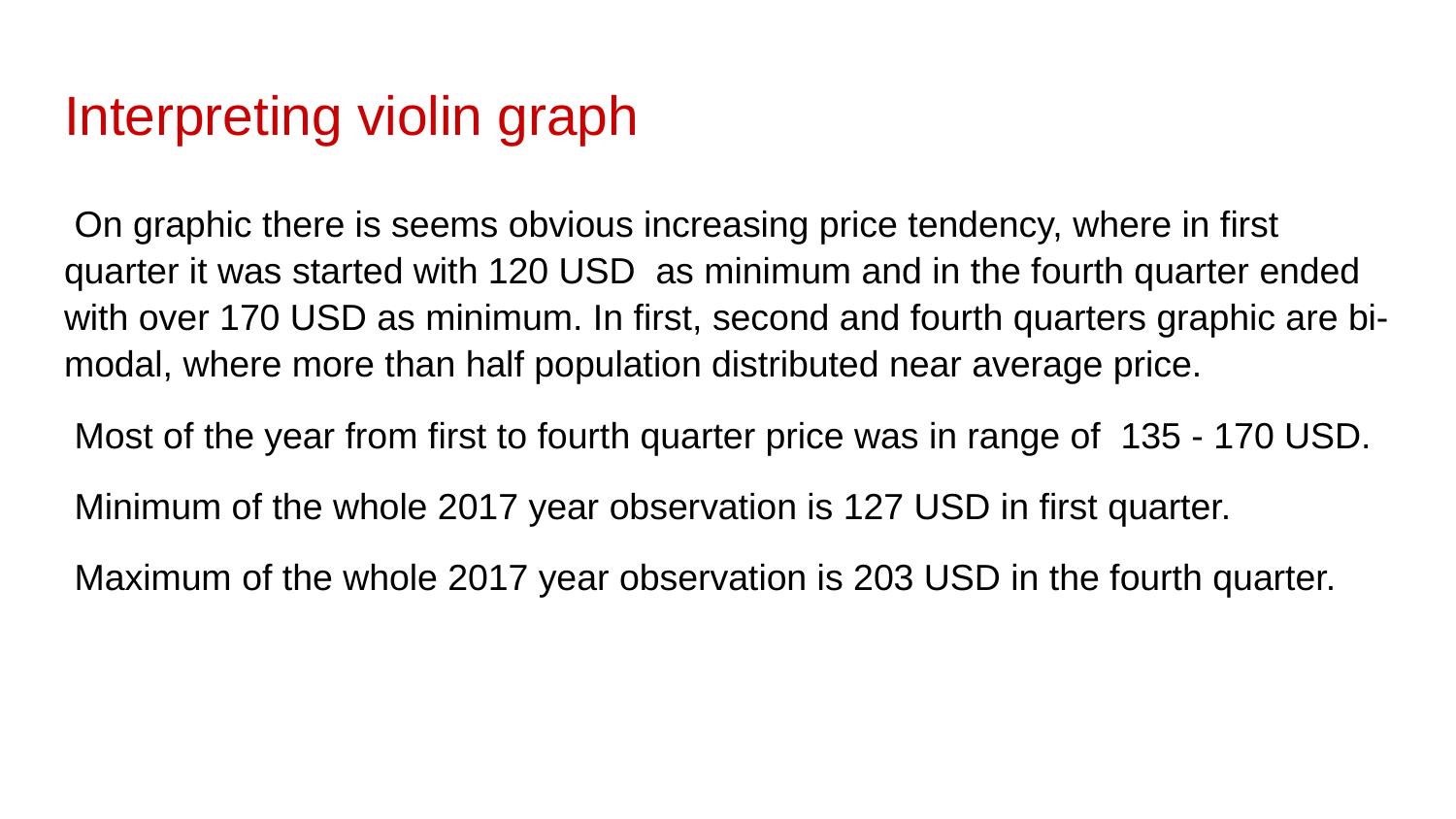

# Interpreting violin graph
 On graphic there is seems obvious increasing price tendency, where in first   quarter it was started with 120 USD  as minimum and in the fourth quarter ended  with over 170 USD as minimum. In first, second and fourth quarters graphic are bi-modal, where more than half population distributed near average price.
 Most of the year from first to fourth quarter price was in range of  135 - 170 USD.
 Minimum of the whole 2017 year observation is 127 USD in first quarter.
 Maximum of the whole 2017 year observation is 203 USD in the fourth quarter.